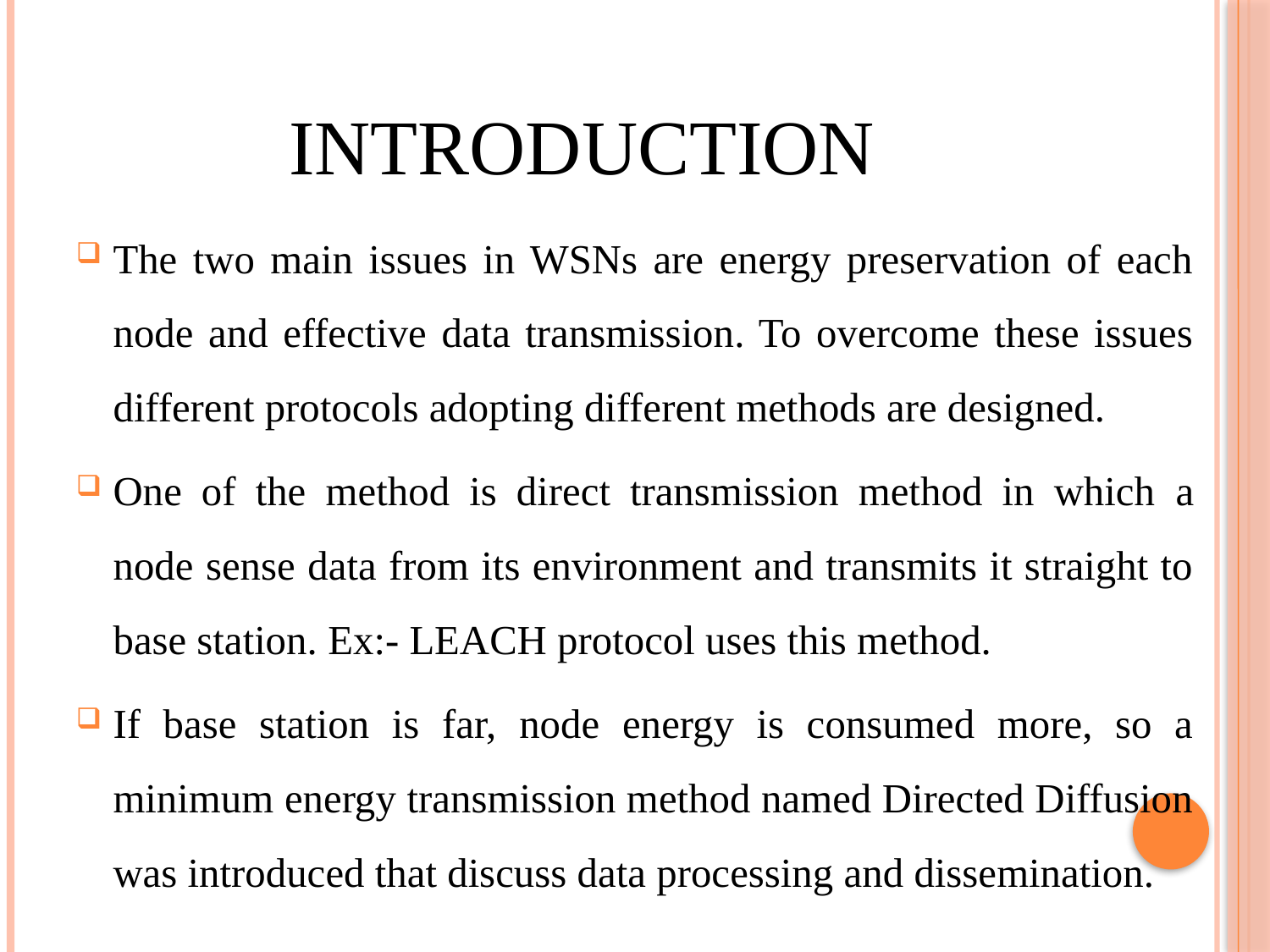

# INTRODUCTION
The two main issues in WSNs are energy preservation of each node and effective data transmission. To overcome these issues different protocols adopting different methods are designed.
One of the method is direct transmission method in which a node sense data from its environment and transmits it straight to base station. Ex:- LEACH protocol uses this method.
If base station is far, node energy is consumed more, so a minimum energy transmission method named Directed Diffusion was introduced that discuss data processing and dissemination.